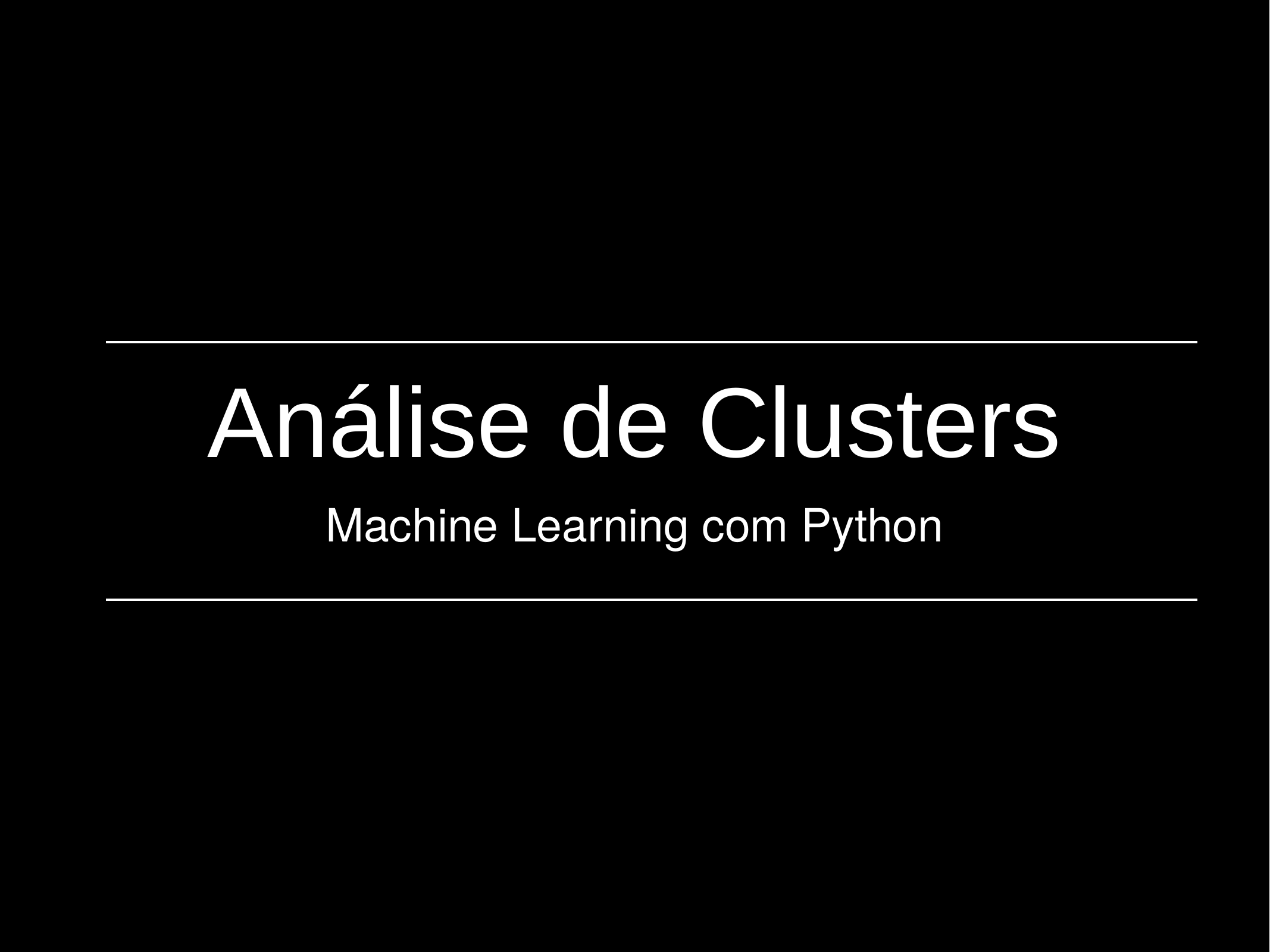

# Análise de Clusters

Machine Learning com Python